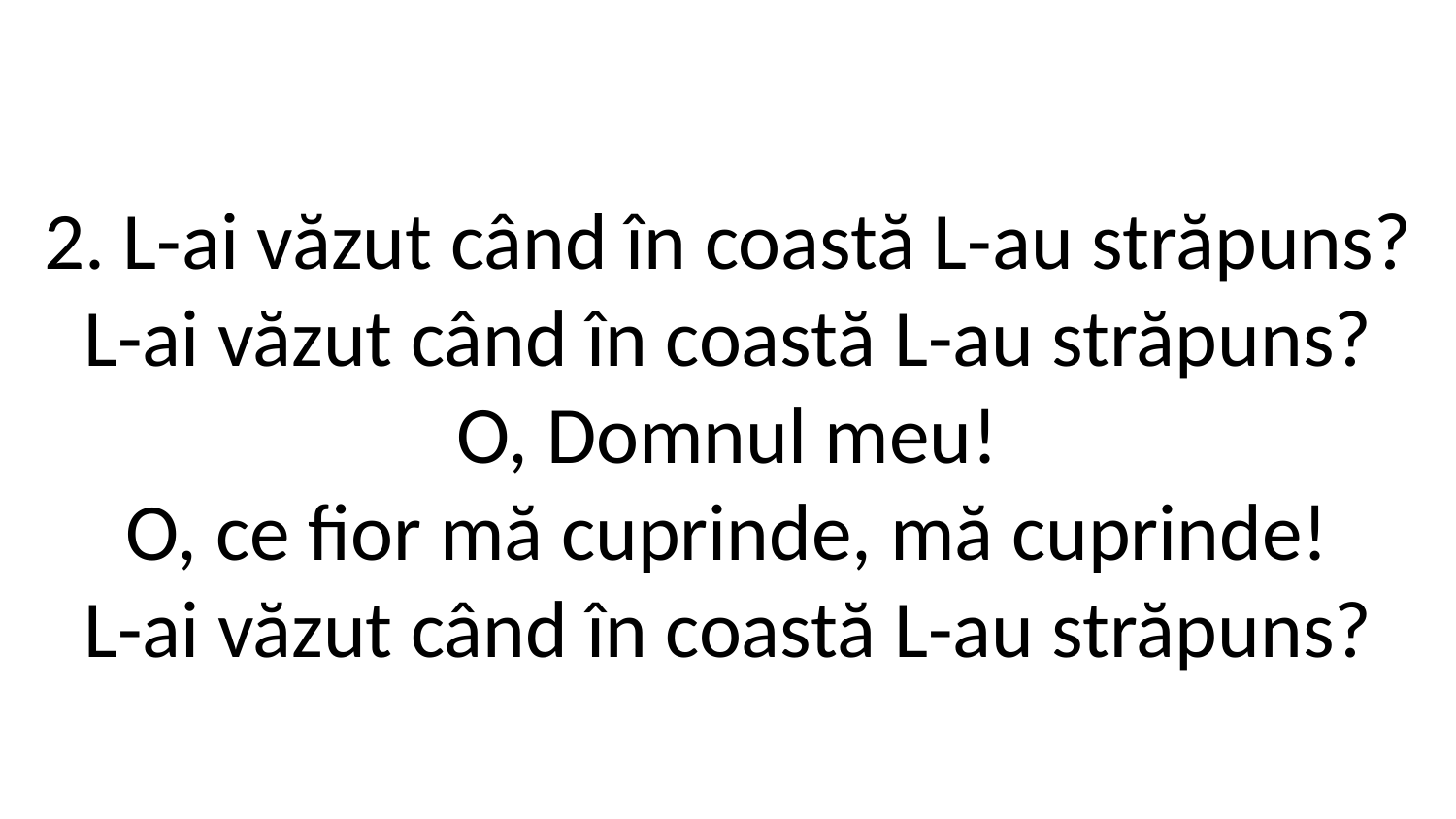

2. L-ai văzut când în coastă L-au străpuns?
L-ai văzut când în coastă L-au străpuns?
O, Domnul meu!
O, ce fior mă cuprinde, mă cuprinde!
L-ai văzut când în coastă L-au străpuns?